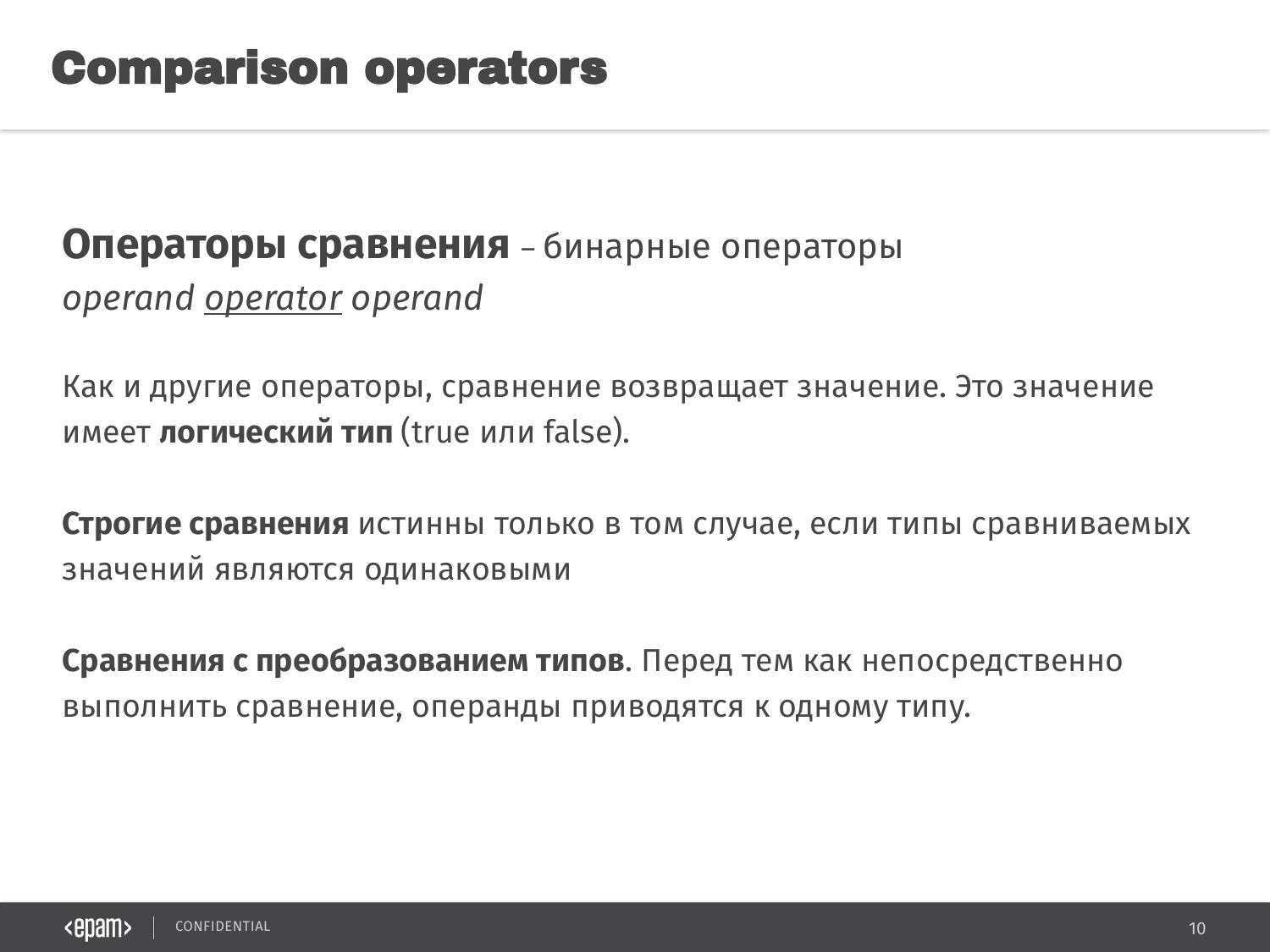

Comparison operators
Операторы сравнения – бинарные операторы
operand operator operand

Как и другие операторы, сравнение возвращает значение. Это значение имеет логический тип (true или false).

Строгие сравнения истинны только в том случае, если типы сравниваемых значений являются одинаковыми

Сравнения с преобразованием типов. Перед тем как непосредственно выполнить сравнение, операнды приводятся к одному типу.